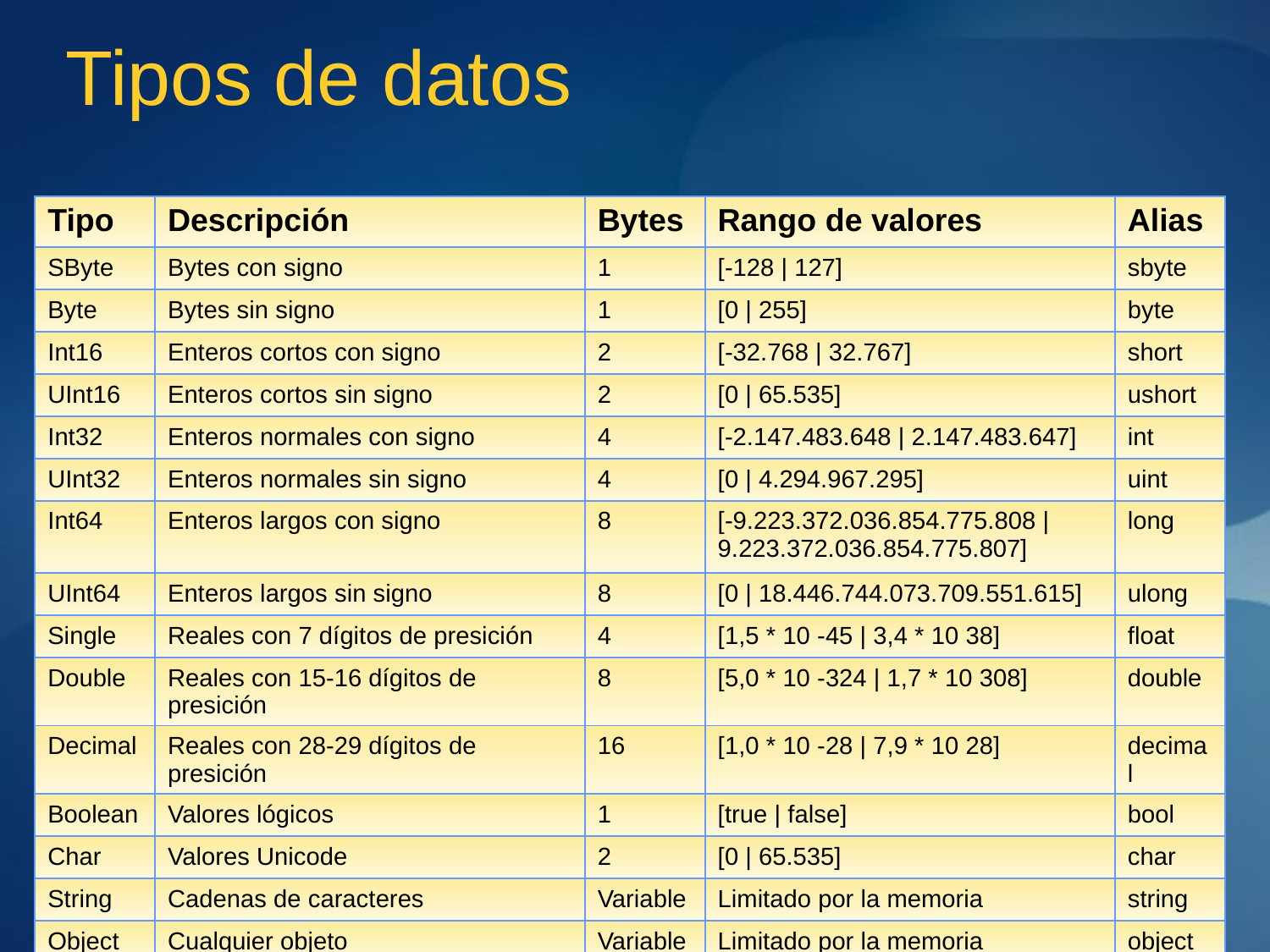

# Tipos de datos
| Tipo | Descripción | Bytes | Rango de valores | Alias |
| --- | --- | --- | --- | --- |
| SByte | Bytes con signo | 1 | [-128 | 127] | sbyte |
| Byte | Bytes sin signo | 1 | [0 | 255] | byte |
| Int16 | Enteros cortos con signo | 2 | [-32.768 | 32.767] | short |
| UInt16 | Enteros cortos sin signo | 2 | [0 | 65.535] | ushort |
| Int32 | Enteros normales con signo | 4 | [-2.147.483.648 | 2.147.483.647] | int |
| UInt32 | Enteros normales sin signo | 4 | [0 | 4.294.967.295] | uint |
| Int64 | Enteros largos con signo | 8 | [-9.223.372.036.854.775.808 | 9.223.372.036.854.775.807] | long |
| UInt64 | Enteros largos sin signo | 8 | [0 | 18.446.744.073.709.551.615] | ulong |
| Single | Reales con 7 dígitos de presición | 4 | [1,5 \* 10 -45 | 3,4 \* 10 38] | float |
| Double | Reales con 15-16 dígitos de presición | 8 | [5,0 \* 10 -324 | 1,7 \* 10 308] | double |
| Decimal | Reales con 28-29 dígitos de presición | 16 | [1,0 \* 10 -28 | 7,9 \* 10 28] | decimal |
| Boolean | Valores lógicos | 1 | [true | false] | bool |
| Char | Valores Unicode | 2 | [0 | 65.535] | char |
| String | Cadenas de caracteres | Variable | Limitado por la memoria | string |
| Object | Cualquier objeto | Variable | Limitado por la memoria | object |